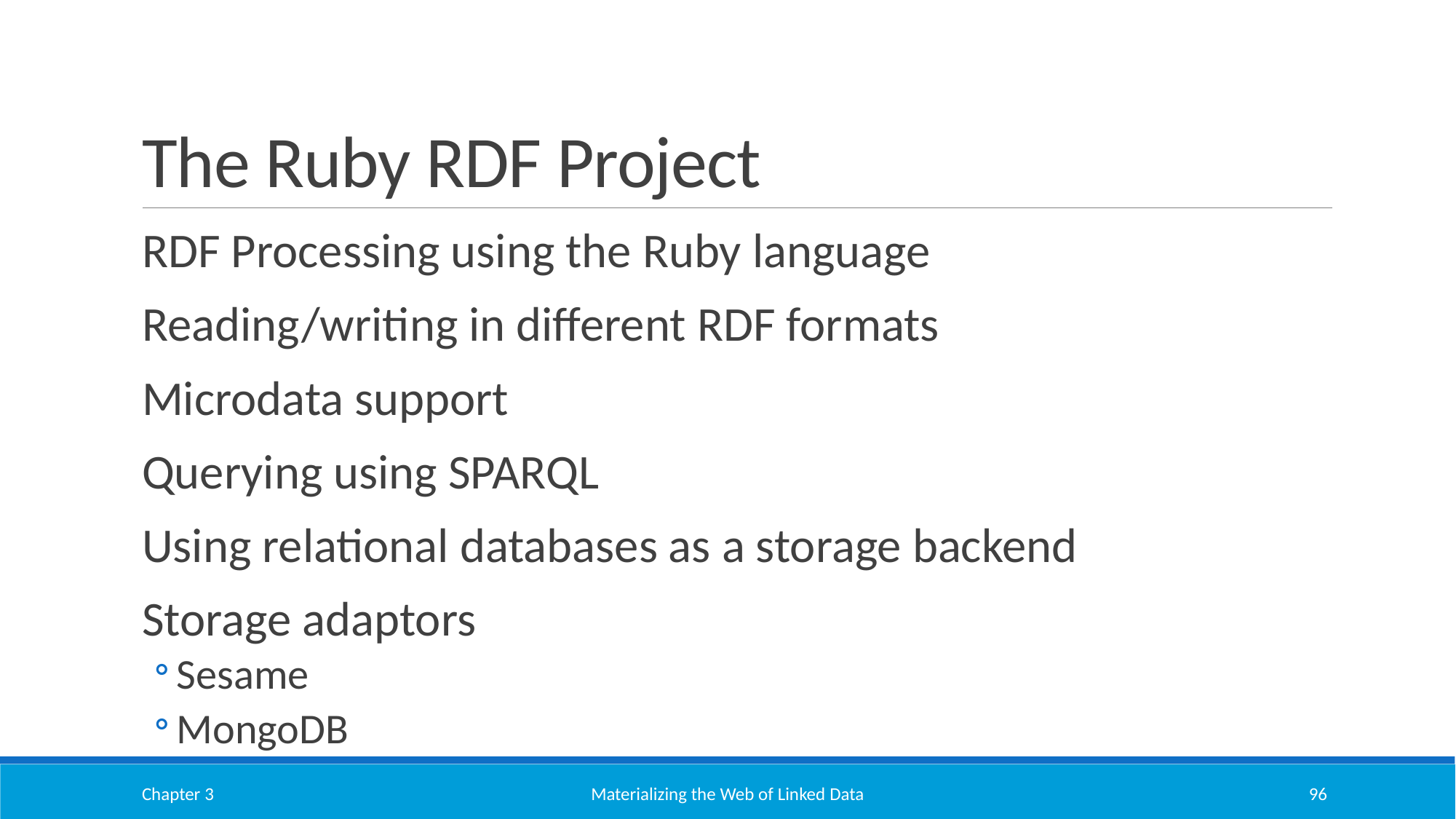

# The Ruby RDF Project
RDF Processing using the Ruby language
Reading/writing in different RDF formats
Microdata support
Querying using SPARQL
Using relational databases as a storage backend
Storage adaptors
Sesame
MongoDB
Chapter 3
Materializing the Web of Linked Data
96